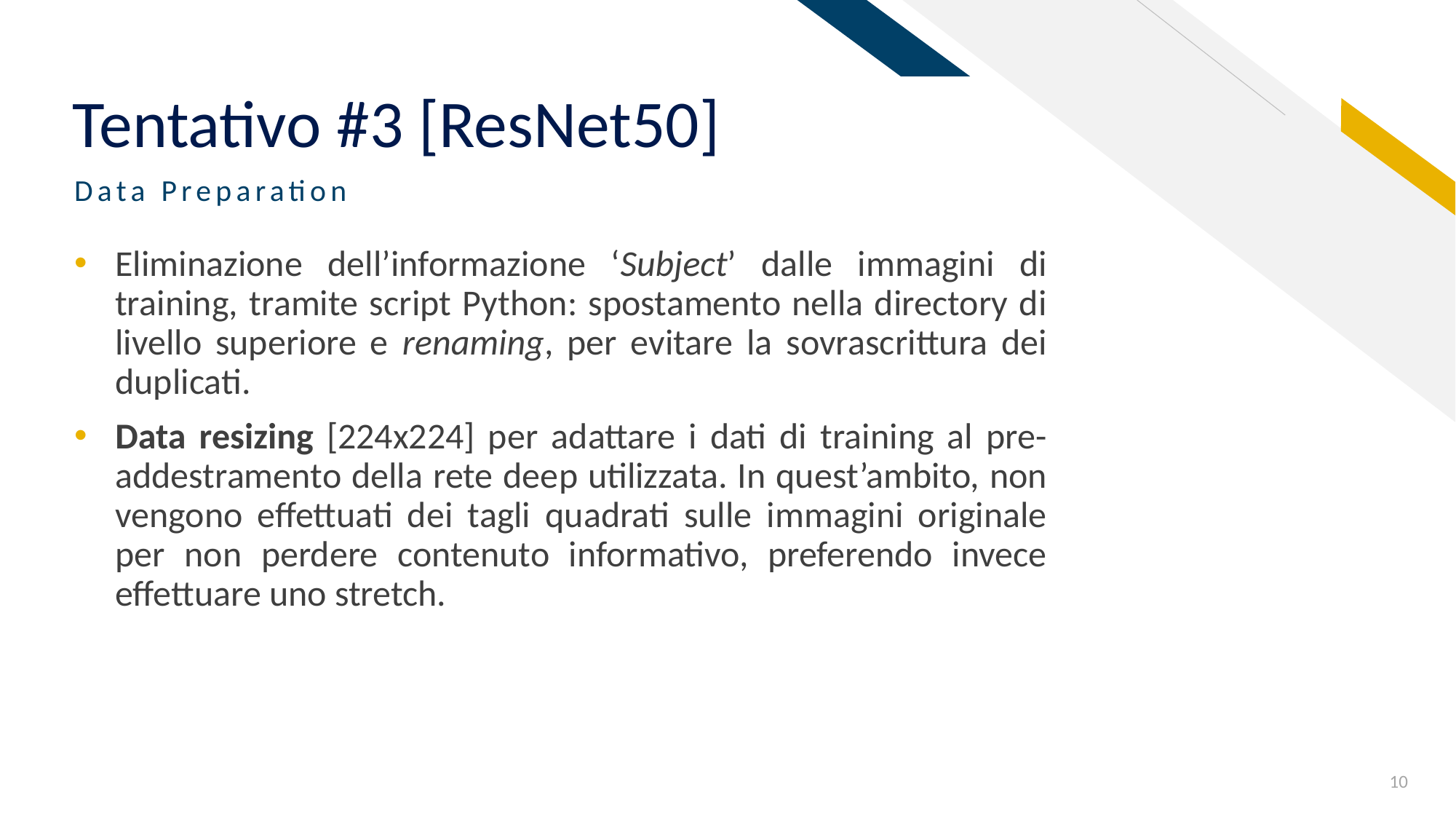

# Tentativo #3 [ResNet50]

Data Preparation
Eliminazione dell’informazione ‘Subject’ dalle immagini di training, tramite script Python: spostamento nella directory di livello superiore e renaming, per evitare la sovrascrittura dei duplicati.
Data resizing [224x224] per adattare i dati di training al pre-addestramento della rete deep utilizzata. In quest’ambito, non vengono effettuati dei tagli quadrati sulle immagini originale per non perdere contenuto informativo, preferendo invece effettuare uno stretch.
10